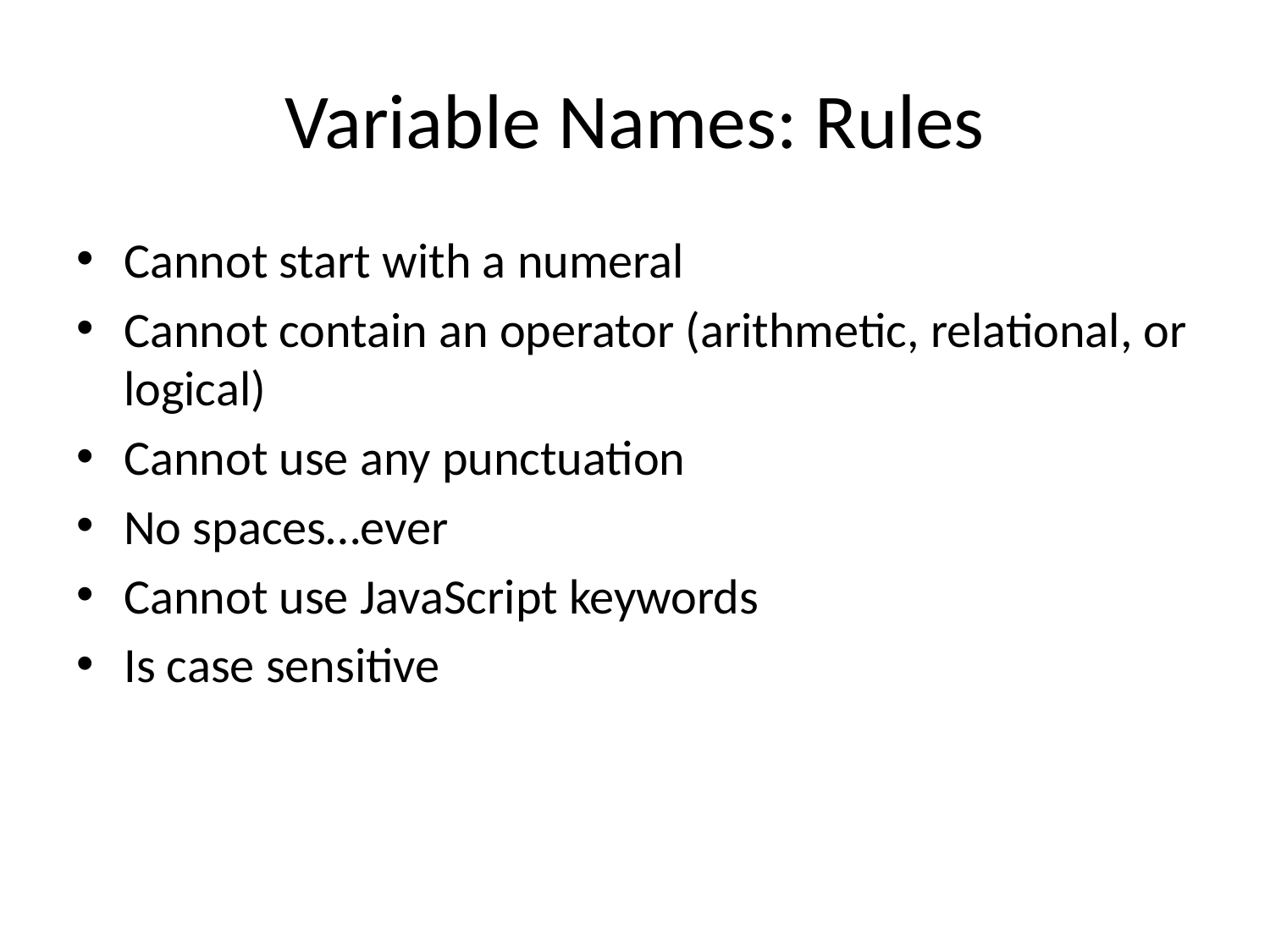

# Variable Names: Rules
Cannot start with a numeral
Cannot contain an operator (arithmetic, relational, or logical)
Cannot use any punctuation
No spaces…ever
Cannot use JavaScript keywords
Is case sensitive